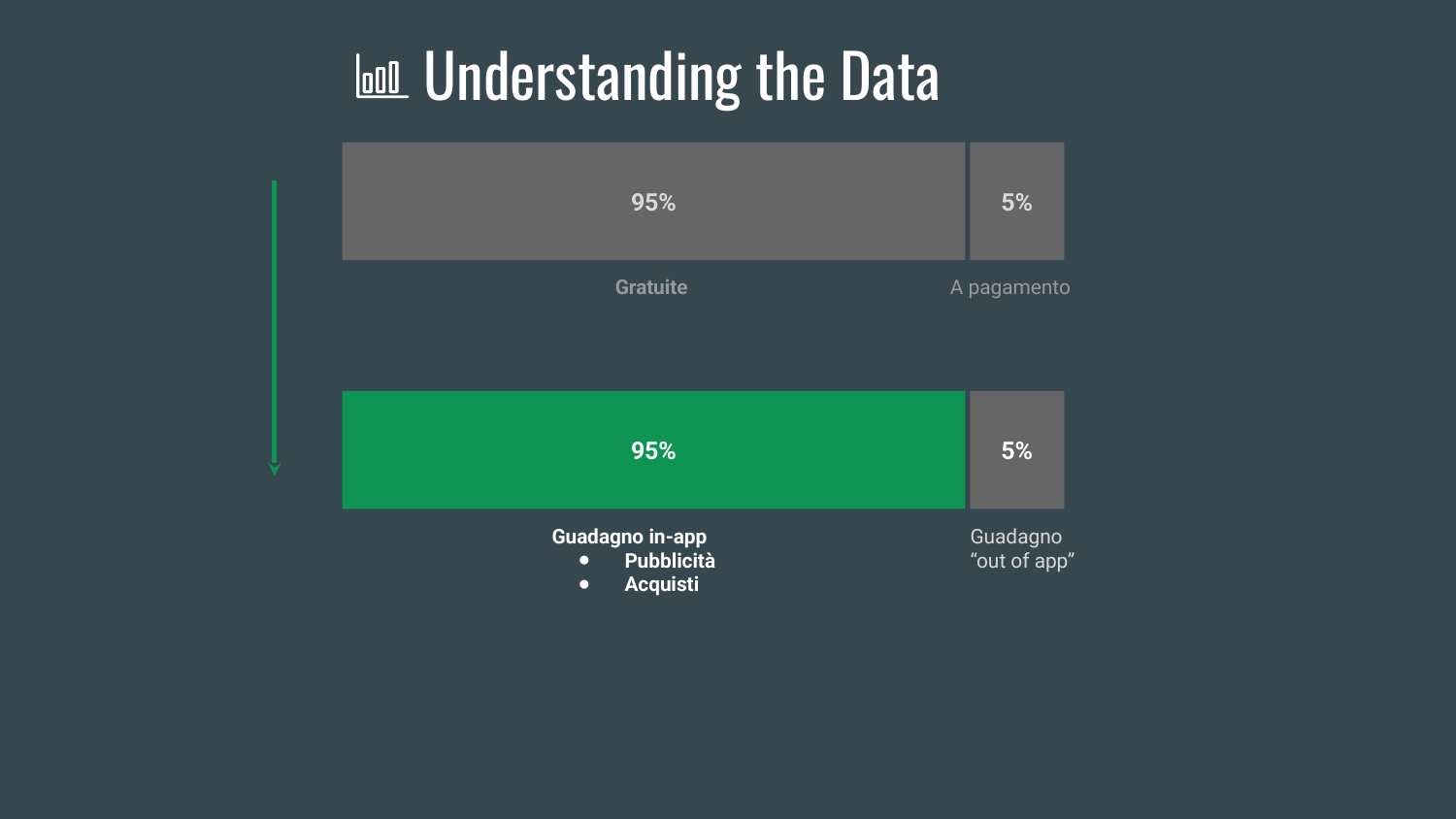

# Understanding the Data

95%
5%
Gratuite

A pagamento

95%
5%
Guadagno in-app
Pubblicità
Acquisti

Guadagno “out of app”